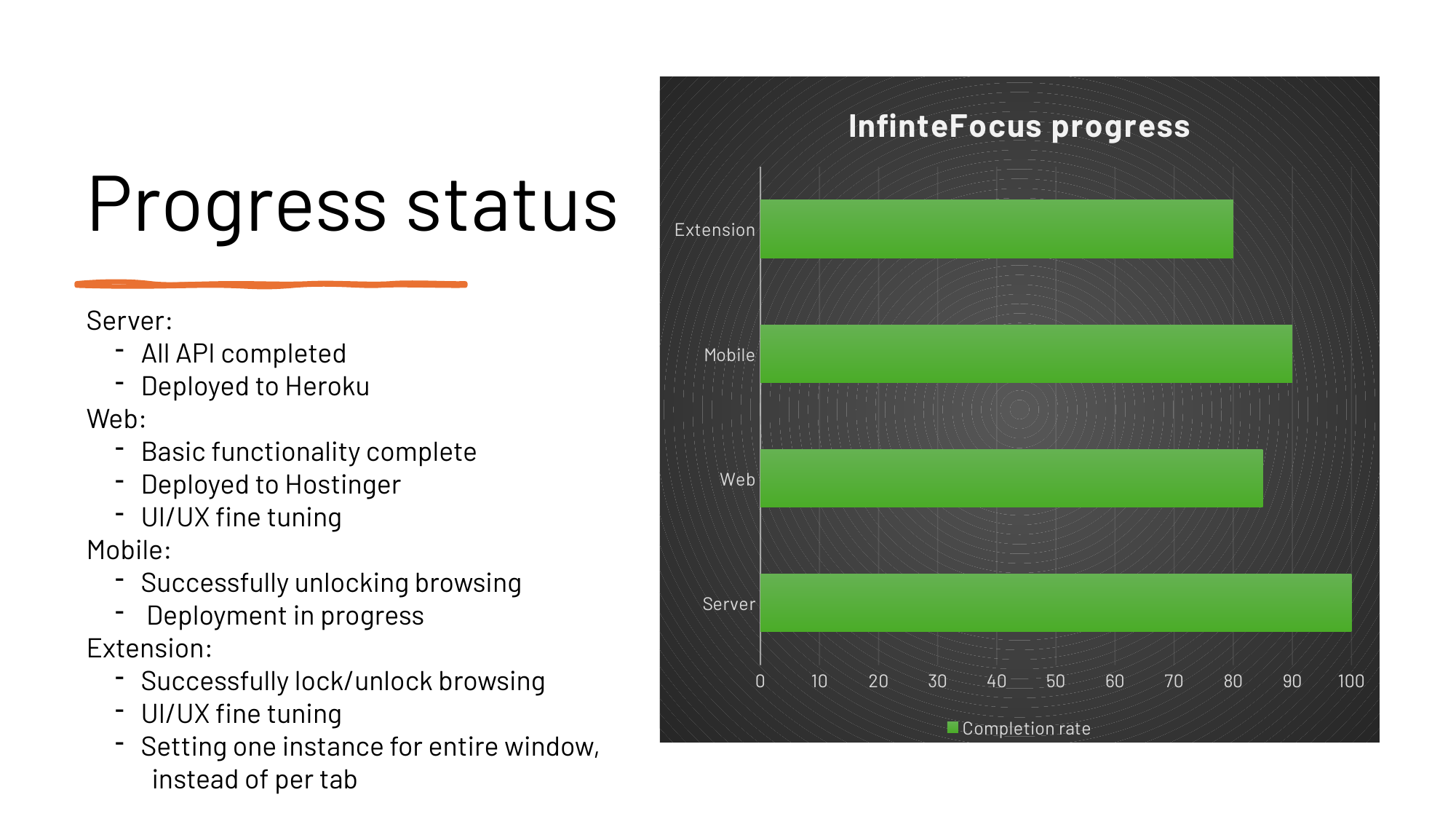

# Progress status

### Chart: InfinteFocus progress

| Category | Completion rate |
|---|---|
| Server | 100.0 |
| Web | 85.0 |
| Mobile | 90.0 |
| Extension | 80.0 |
Server:
All API completed
Deployed to Heroku
Web:
Basic functionality complete
Deployed to Hostinger
UI/UX fine tuning
Mobile:
Successfully unlocking browsing
 Deployment in progress
Extension:
Successfully lock/unlock browsing
UI/UX fine tuning
Setting one instance for entire window,
  instead of per tab